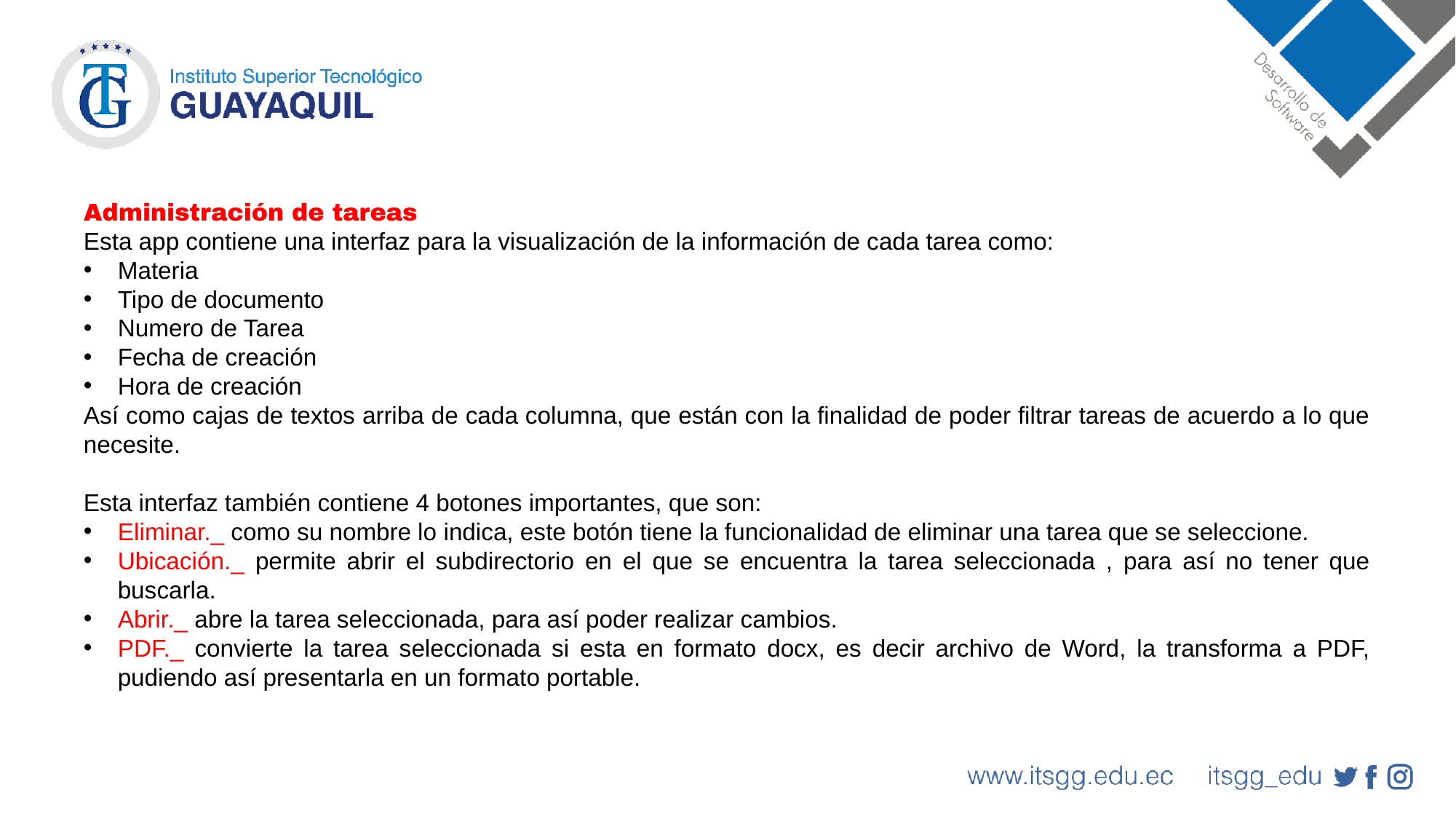

Administración de tareas
Esta app contiene una interfaz para la visualización de la información de cada tarea como:
Materia
Tipo de documento
Numero de Tarea
Fecha de creación
Hora de creación
Así como cajas de textos arriba de cada columna, que están con la finalidad de poder filtrar tareas de acuerdo a lo que necesite.

Esta interfaz también contiene 4 botones importantes, que son:
Eliminar._ como su nombre lo indica, este botón tiene la funcionalidad de eliminar una tarea que se seleccione.
Ubicación._ permite abrir el subdirectorio en el que se encuentra la tarea seleccionada , para así no tener que buscarla.
Abrir._ abre la tarea seleccionada, para así poder realizar cambios.
PDF._ convierte la tarea seleccionada si esta en formato docx, es decir archivo de Word, la transforma a PDF, pudiendo así presentarla en un formato portable.